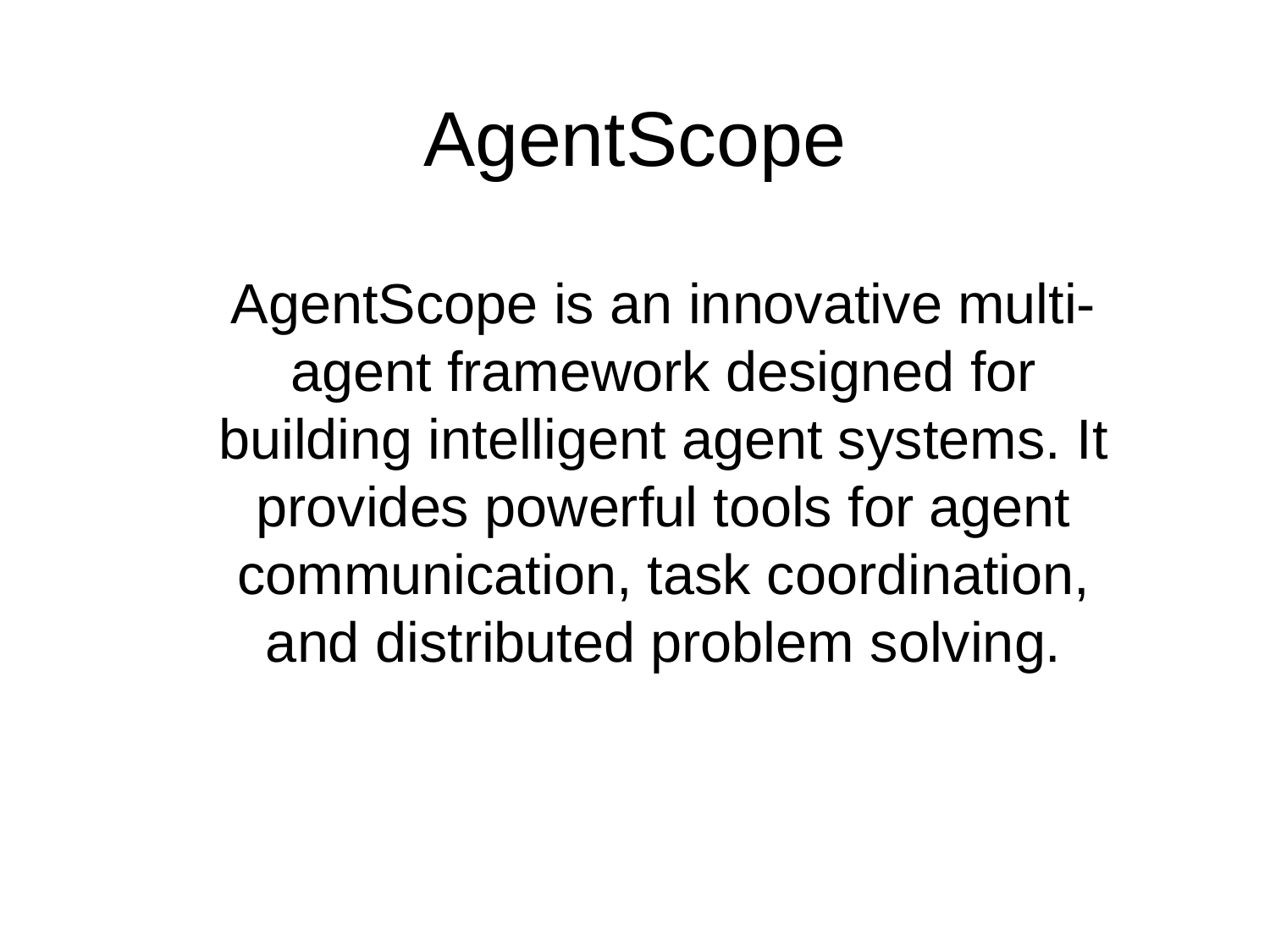

# AgentScope
AgentScope is an innovative multi-agent framework designed for building intelligent agent systems. It provides powerful tools for agent communication, task coordination, and distributed problem solving.